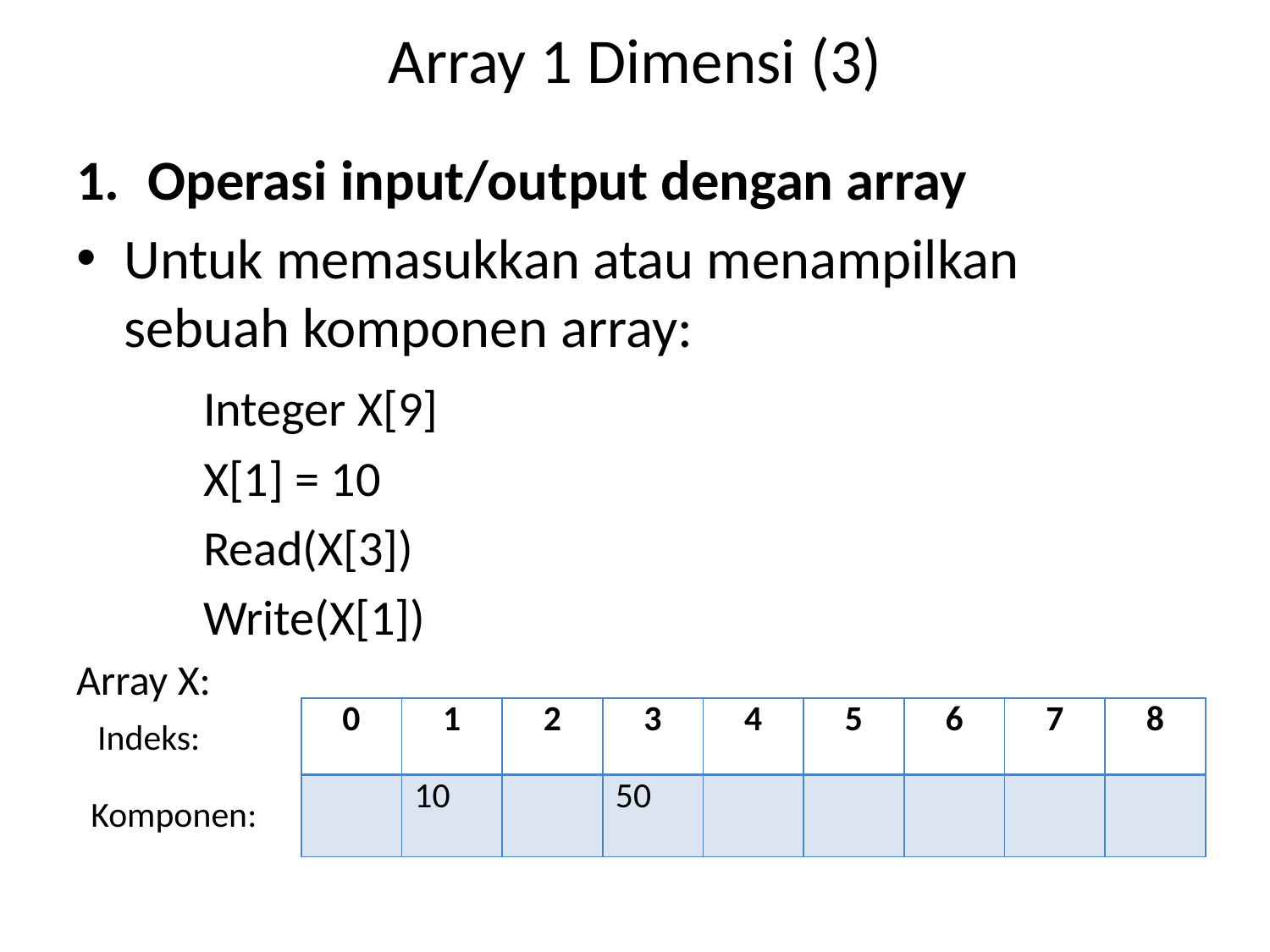

# Array 1 Dimensi (3)
Operasi input/output dengan array
Untuk memasukkan atau menampilkan sebuah komponen array:
	Integer X[9]
	X[1] = 10
	Read(X[3])
	Write(X[1])
Array X:
| 0 | 1 | 2 | 3 | 4 | 5 | 6 | 7 | 8 |
| --- | --- | --- | --- | --- | --- | --- | --- | --- |
|  | 10 |  | 50 |  |  |  |  |  |
Indeks:
Komponen: